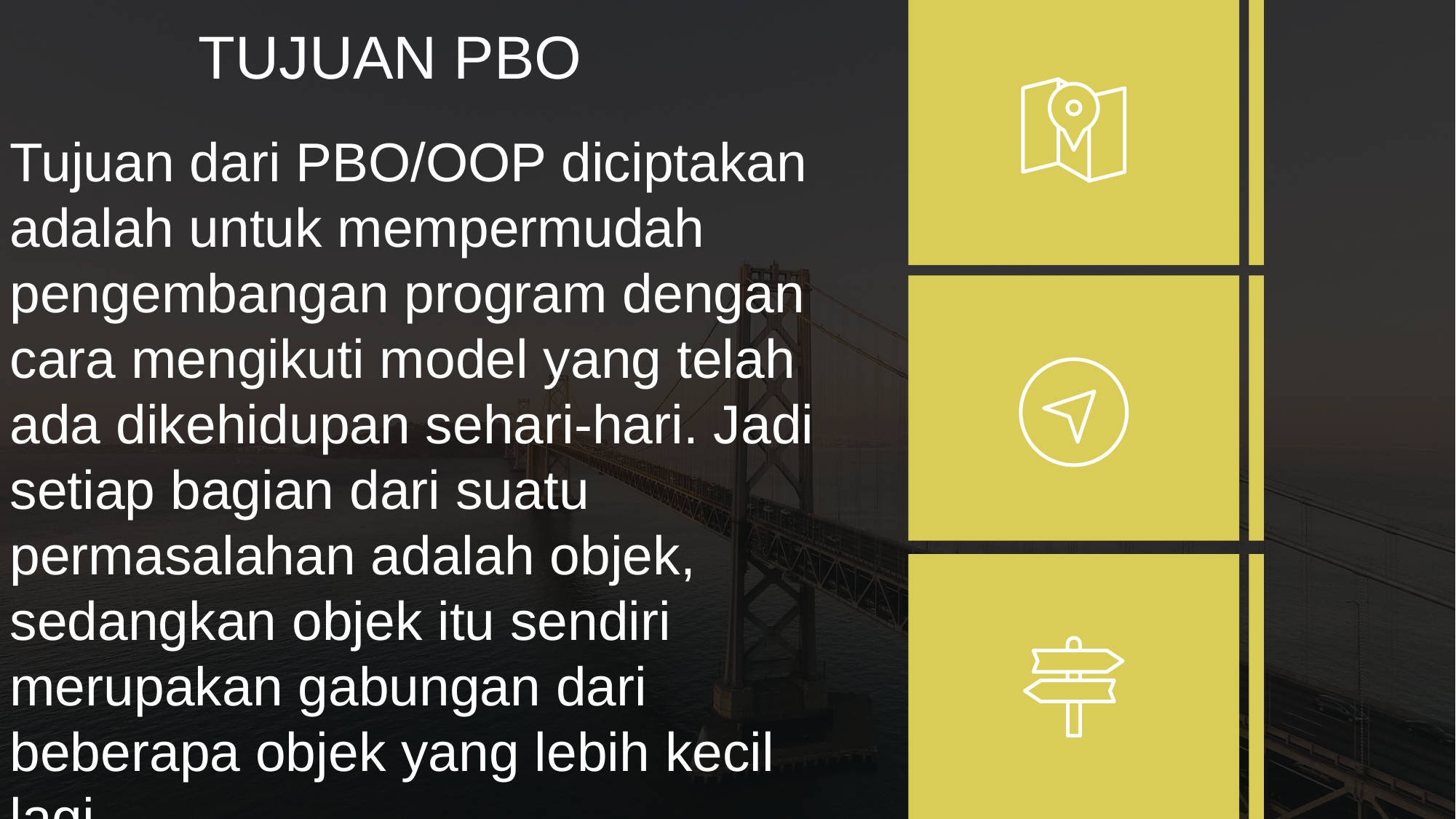

TUJUAN PBO

Tujuan dari PBO/OOP diciptakan adalah untuk mempermudah pengembangan program dengan cara mengikuti model yang telah ada dikehidupan sehari-hari. Jadi setiap bagian dari suatu permasalahan adalah objek, sedangkan objek itu sendiri merupakan gabungan dari beberapa objek yang lebih kecil lagi.